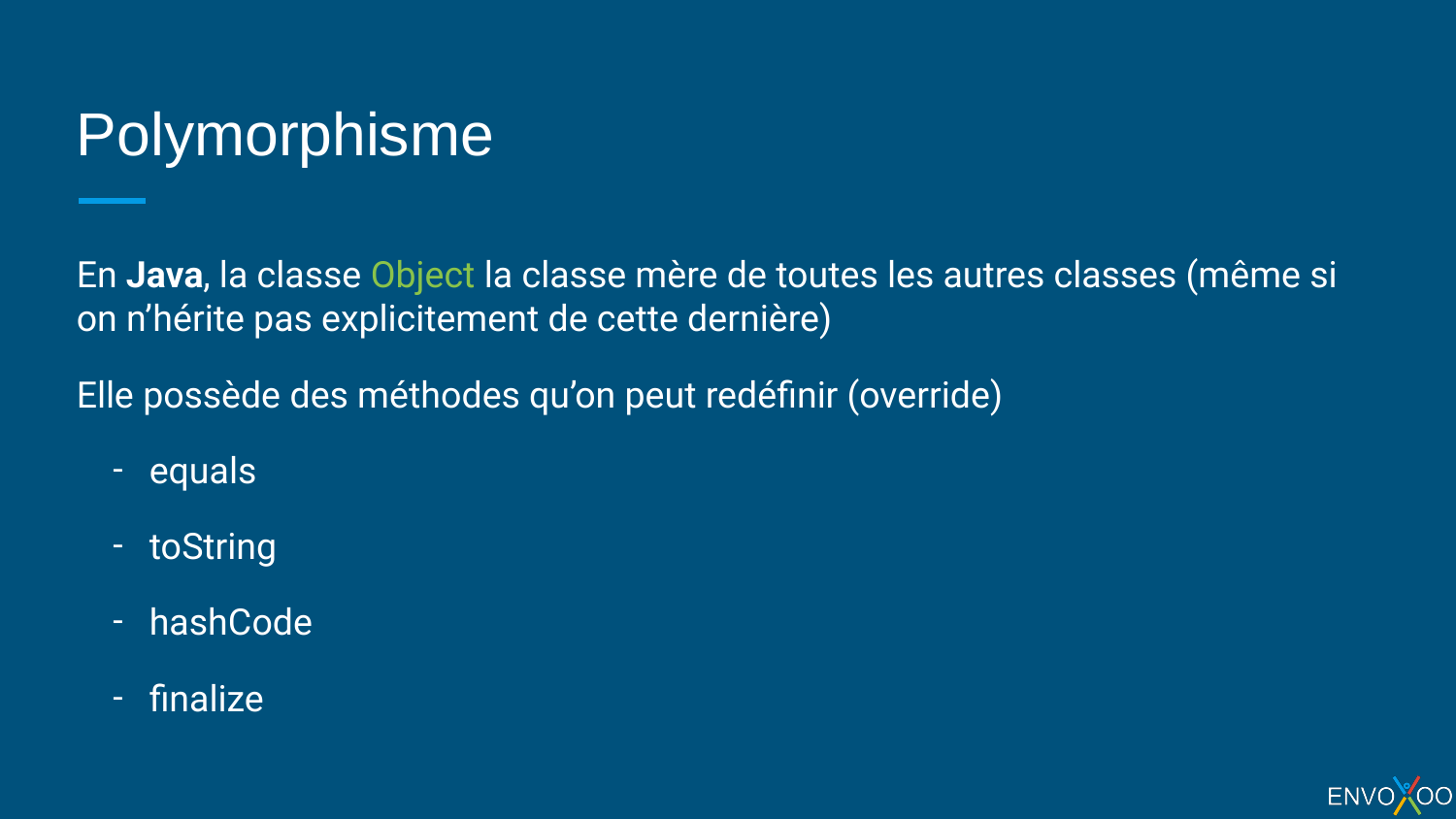

# Polymorphisme
En Java, la classe Object la classe mère de toutes les autres classes (même si on n’hérite pas explicitement de cette dernière)
Elle possède des méthodes qu’on peut redéfinir (override)
equals
toString
hashCode
finalize